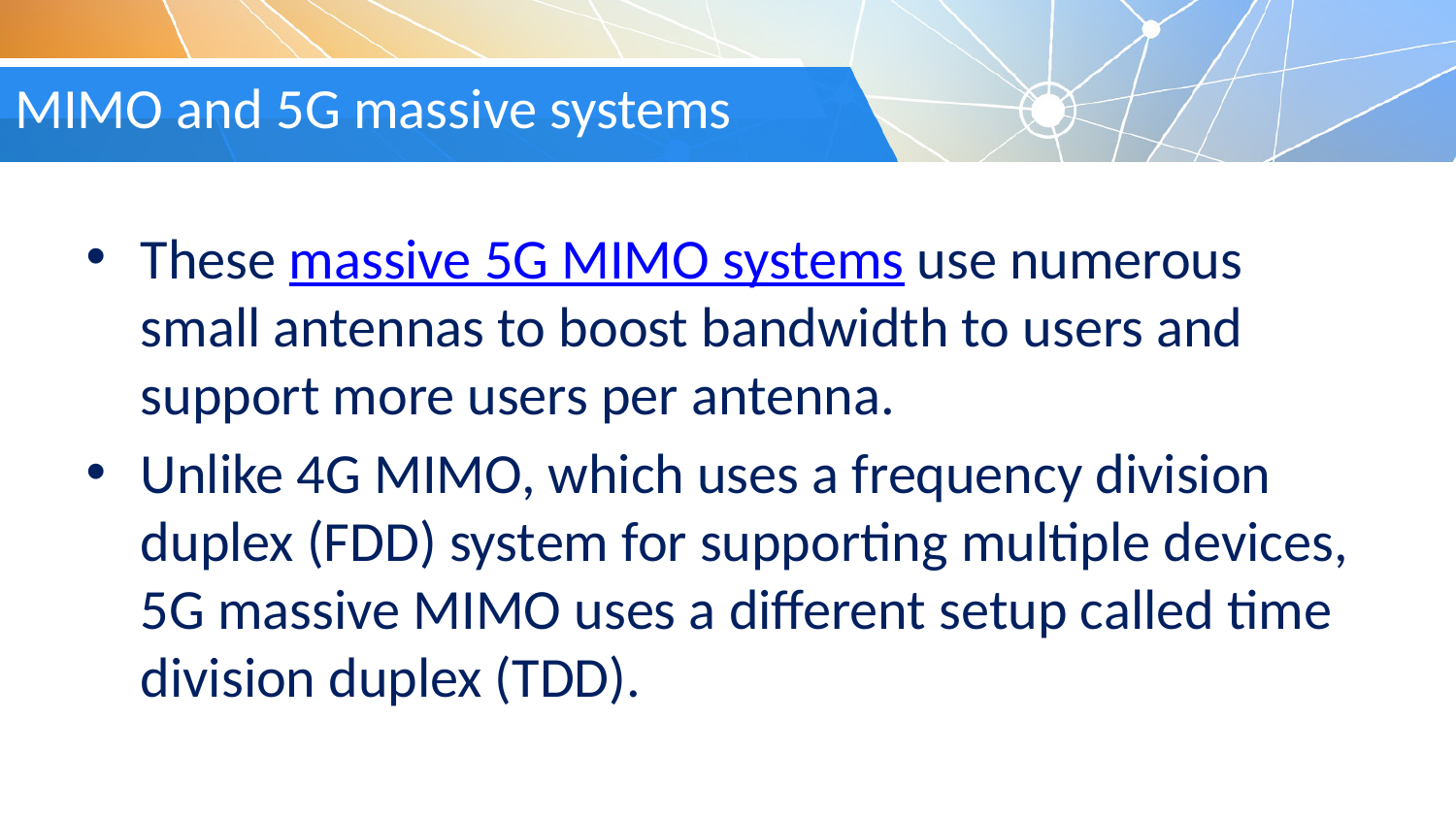

# MIMO and 5G massive systems
These massive 5G MIMO systems use numerous small antennas to boost bandwidth to users and support more users per antenna.
Unlike 4G MIMO, which uses a frequency division duplex (FDD) system for supporting multiple devices, 5G massive MIMO uses a different setup called time division duplex (TDD).